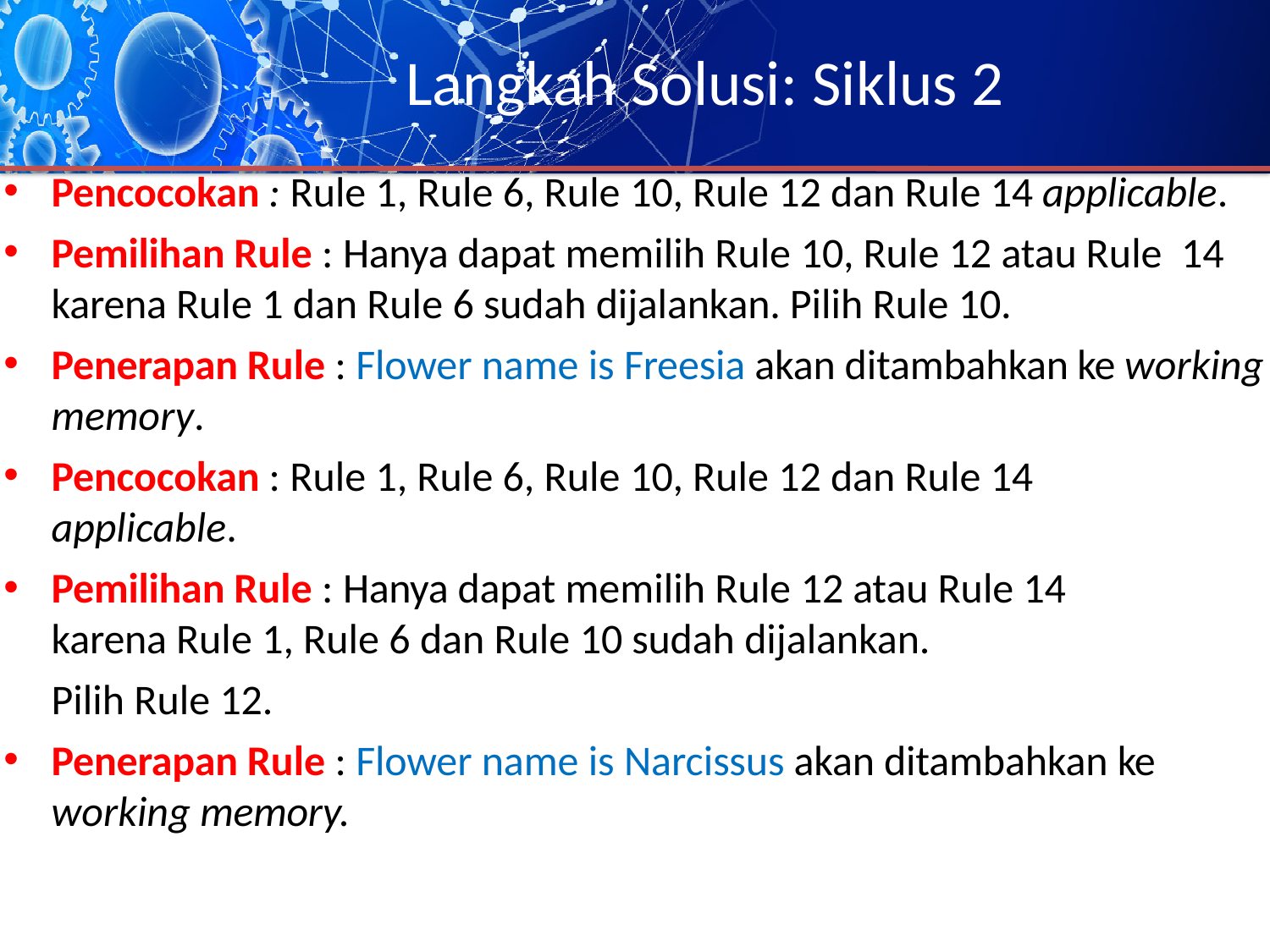

# Langkah Solusi: Siklus 2
Pencocokan : Rule 1, Rule 6, Rule 10, Rule 12 dan Rule 14 applicable.
Pemilihan Rule : Hanya dapat memilih Rule 10, Rule 12 atau Rule  14 karena Rule 1 dan Rule 6 sudah dijalankan. Pilih Rule 10.
Penerapan Rule : Flower name is Freesia akan ditambahkan ke working memory.
Pencocokan : Rule 1, Rule 6, Rule 10, Rule 12 dan Rule 14
applicable.
Pemilihan Rule : Hanya dapat memilih Rule 12 atau Rule 14
karena Rule 1, Rule 6 dan Rule 10 sudah dijalankan.
Pilih Rule 12.
Penerapan Rule : Flower name is Narcissus akan ditambahkan ke working memory.